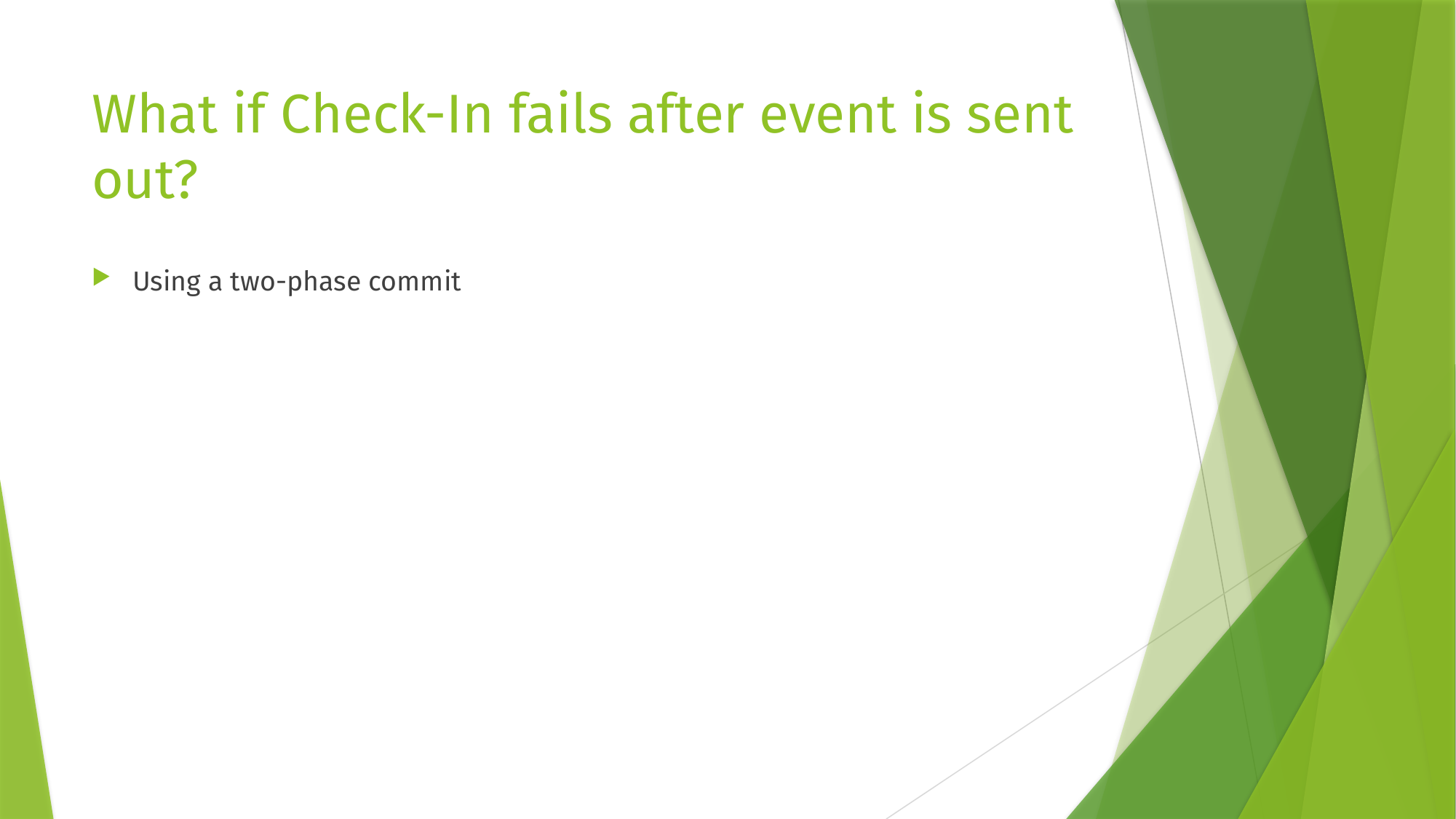

# What if Check-In fails after event is sent out?
Using a two-phase commit